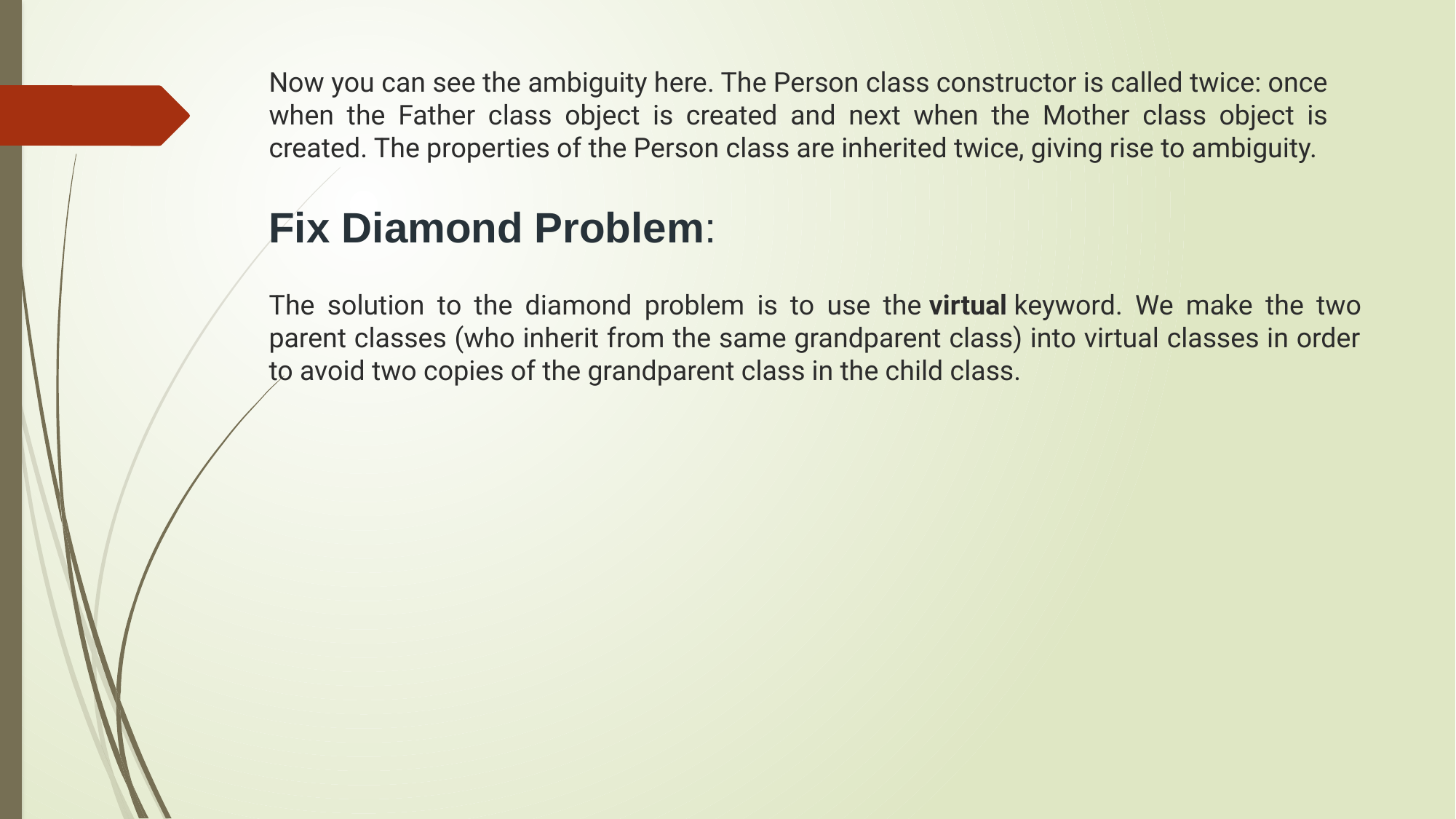

Now you can see the ambiguity here. The Person class constructor is called twice: once when the Father class object is created and next when the Mother class object is created. The properties of the Person class are inherited twice, giving rise to ambiguity.
Fix Diamond Problem:
The solution to the diamond problem is to use the virtual keyword. We make the two parent classes (who inherit from the same grandparent class) into virtual classes in order to avoid two copies of the grandparent class in the child class.